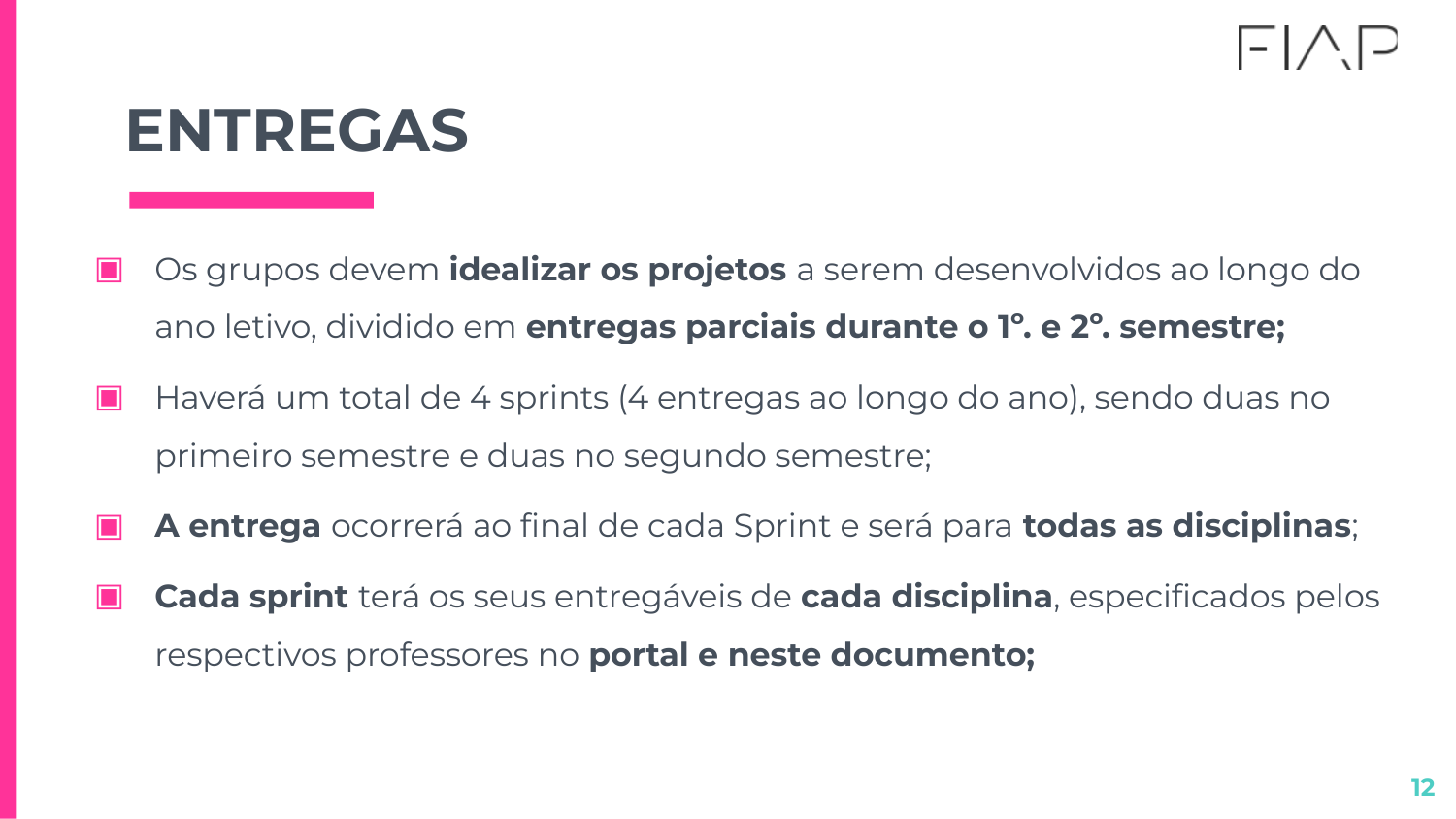

# ENTREGAS
Os grupos devem idealizar os projetos a serem desenvolvidos ao longo do ano letivo, dividido em entregas parciais durante o 1º. e 2º. semestre;
Haverá um total de 4 sprints (4 entregas ao longo do ano), sendo duas no primeiro semestre e duas no segundo semestre;
A entrega ocorrerá ao final de cada Sprint e será para todas as disciplinas;
Cada sprint terá os seus entregáveis de cada disciplina, especificados pelos respectivos professores no portal e neste documento;
12